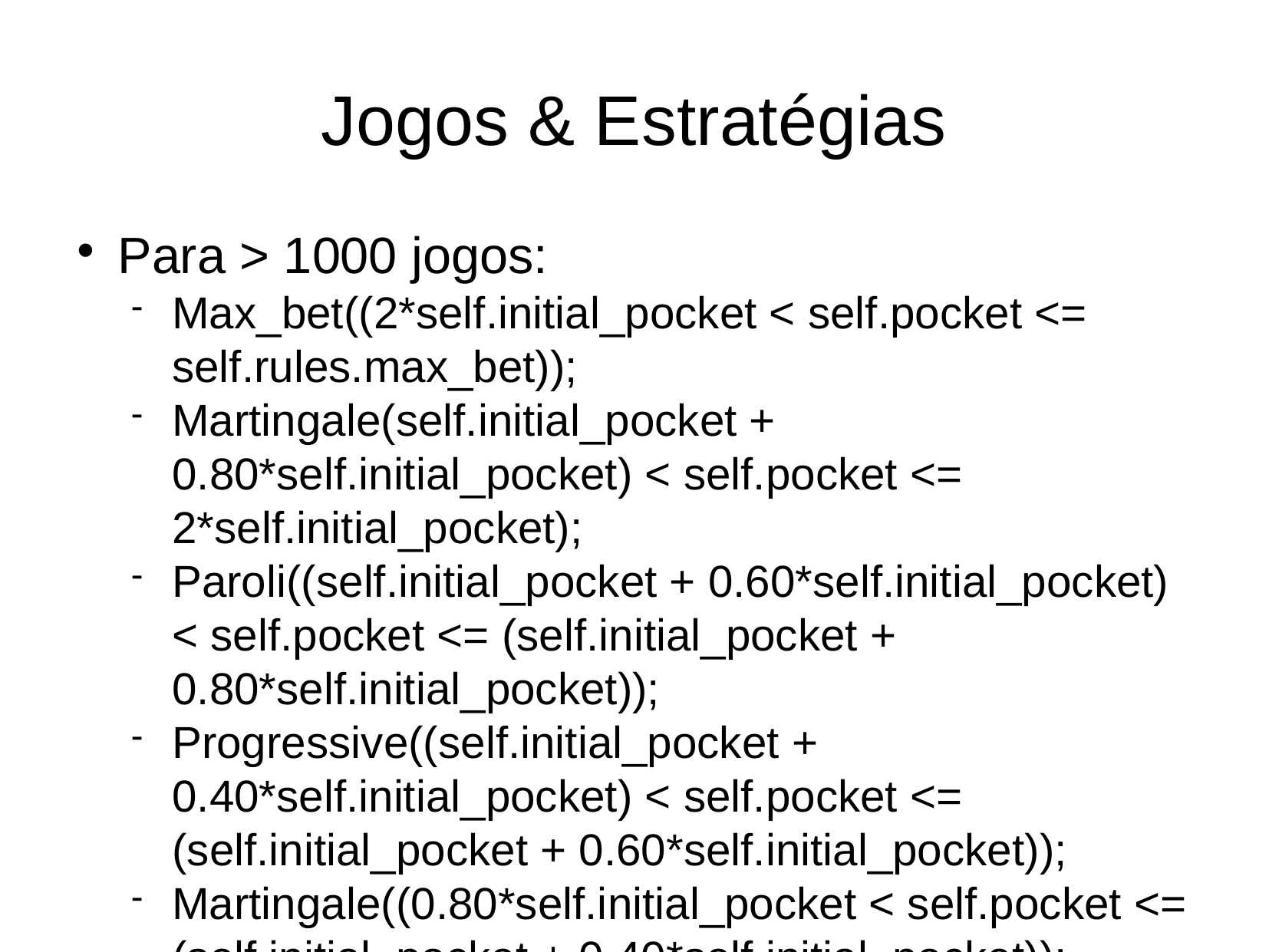

Jogos & Estratégias
Para > 1000 jogos:
Max_bet((2*self.initial_pocket < self.pocket <= self.rules.max_bet));
Martingale(self.initial_pocket + 0.80*self.initial_pocket) < self.pocket <= 2*self.initial_pocket);
Paroli((self.initial_pocket + 0.60*self.initial_pocket) < self.pocket <= (self.initial_pocket + 0.80*self.initial_pocket));
Progressive((self.initial_pocket + 0.40*self.initial_pocket) < self.pocket <= (self.initial_pocket + 0.60*self.initial_pocket));
Martingale((0.80*self.initial_pocket < self.pocket <= (self.initial_pocket + 0.40*self.initial_pocket));
Paroli((0.60*self.initial_pocket < self.pocket <= 0.80*self.initial_pocket));
Progressive(((0.40*self.initial_pocket < self.pocket <= 0.60*self.initial_pocket));
Min_bet((0 < self.pocket <= 0.40*self.initial_pocket));
Default: martingale;